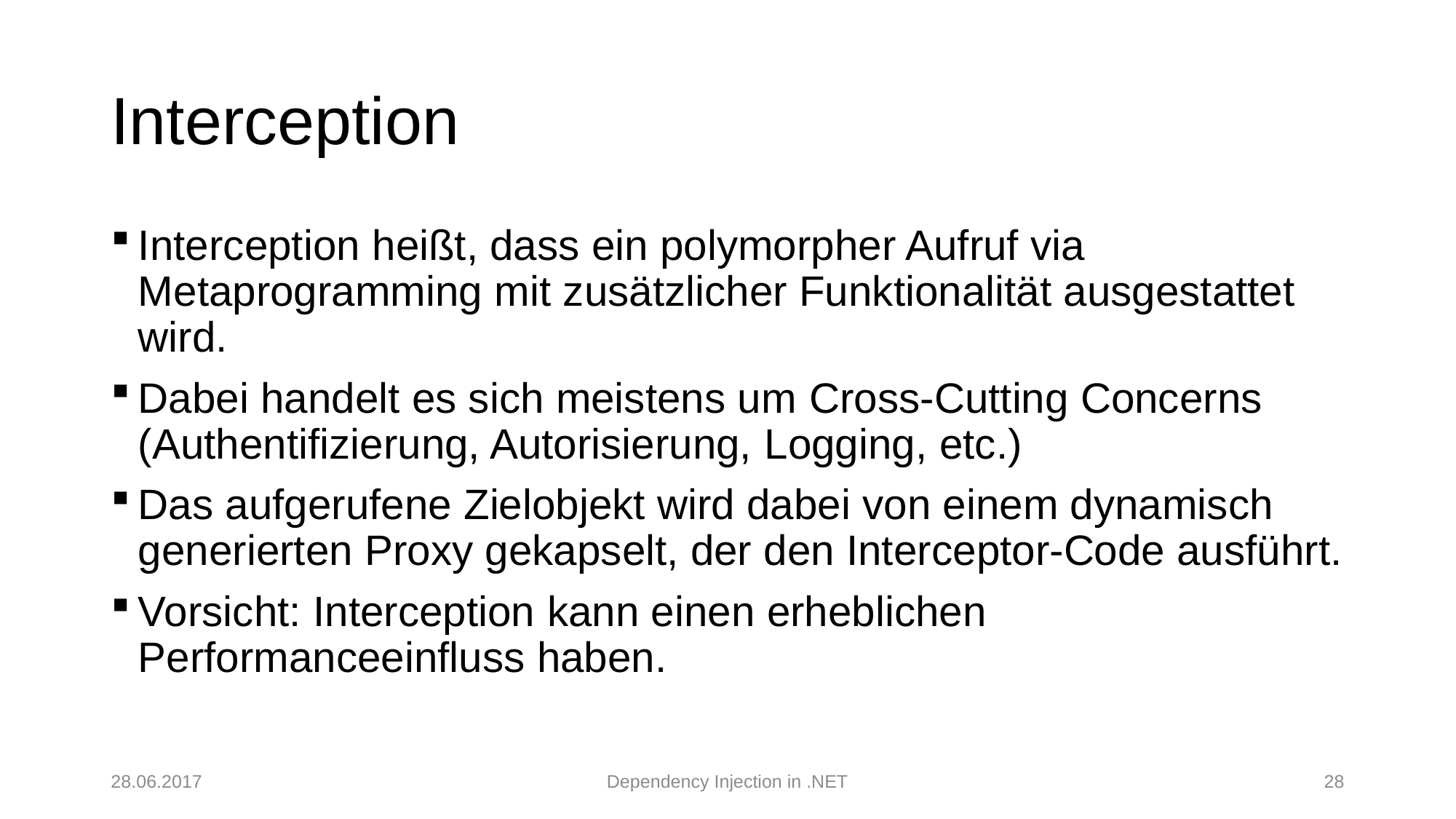

# Interception
Interception heißt, dass ein polymorpher Aufruf via Metaprogramming mit zusätzlicher Funktionalität ausgestattet wird.
Dabei handelt es sich meistens um Cross-Cutting Concerns (Authentifizierung, Autorisierung, Logging, etc.)
Das aufgerufene Zielobjekt wird dabei von einem dynamisch generierten Proxy gekapselt, der den Interceptor-Code ausführt.
Vorsicht: Interception kann einen erheblichen Performanceeinfluss haben.
28.06.2017
Dependency Injection in .NET
28